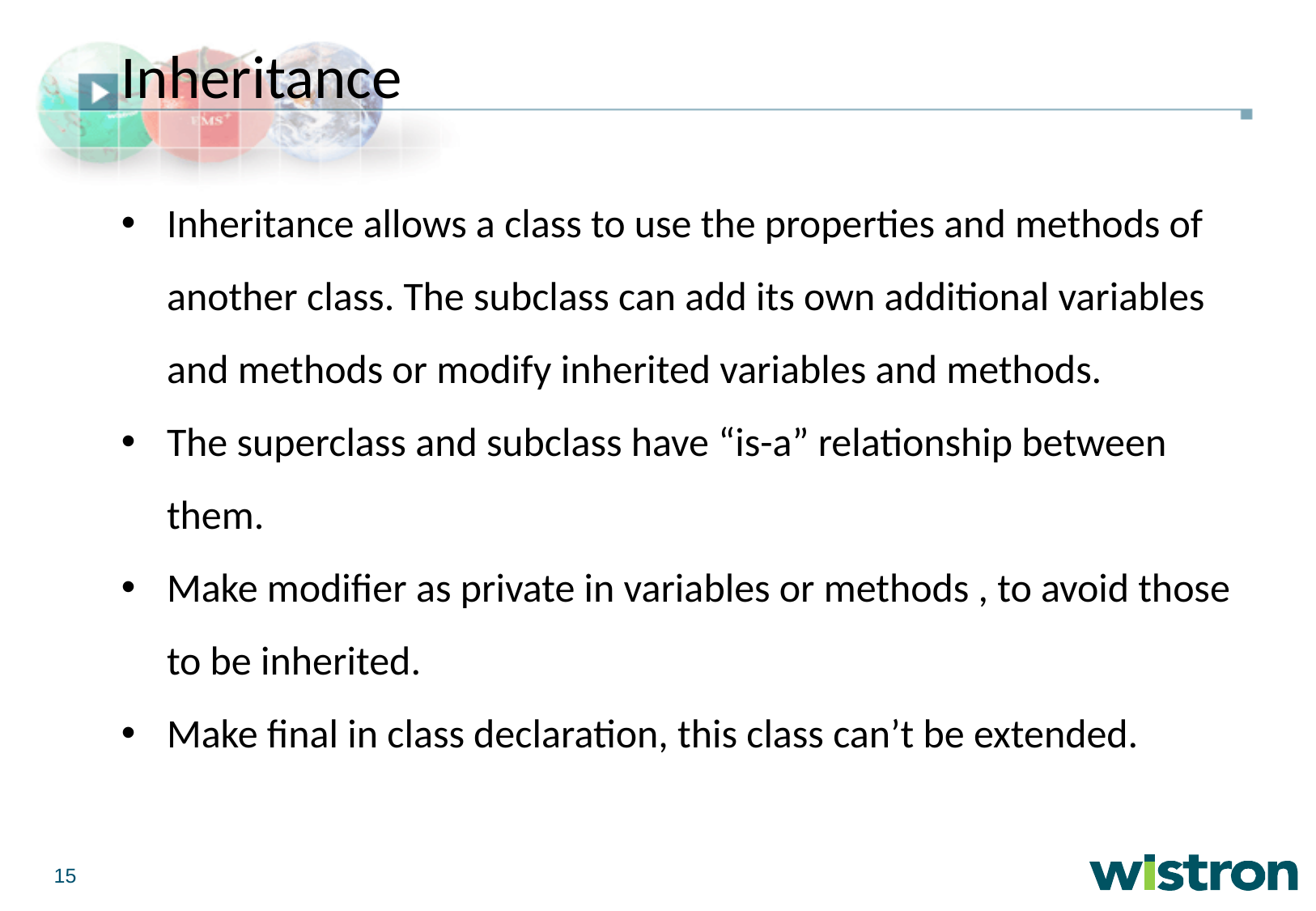

Inheritance
Inheritance allows a class to use the properties and methods of another class. The subclass can add its own additional variables and methods or modify inherited variables and methods.
The superclass and subclass have “is-a” relationship between them.
Make modifier as private in variables or methods , to avoid those to be inherited.
Make final in class declaration, this class can’t be extended.